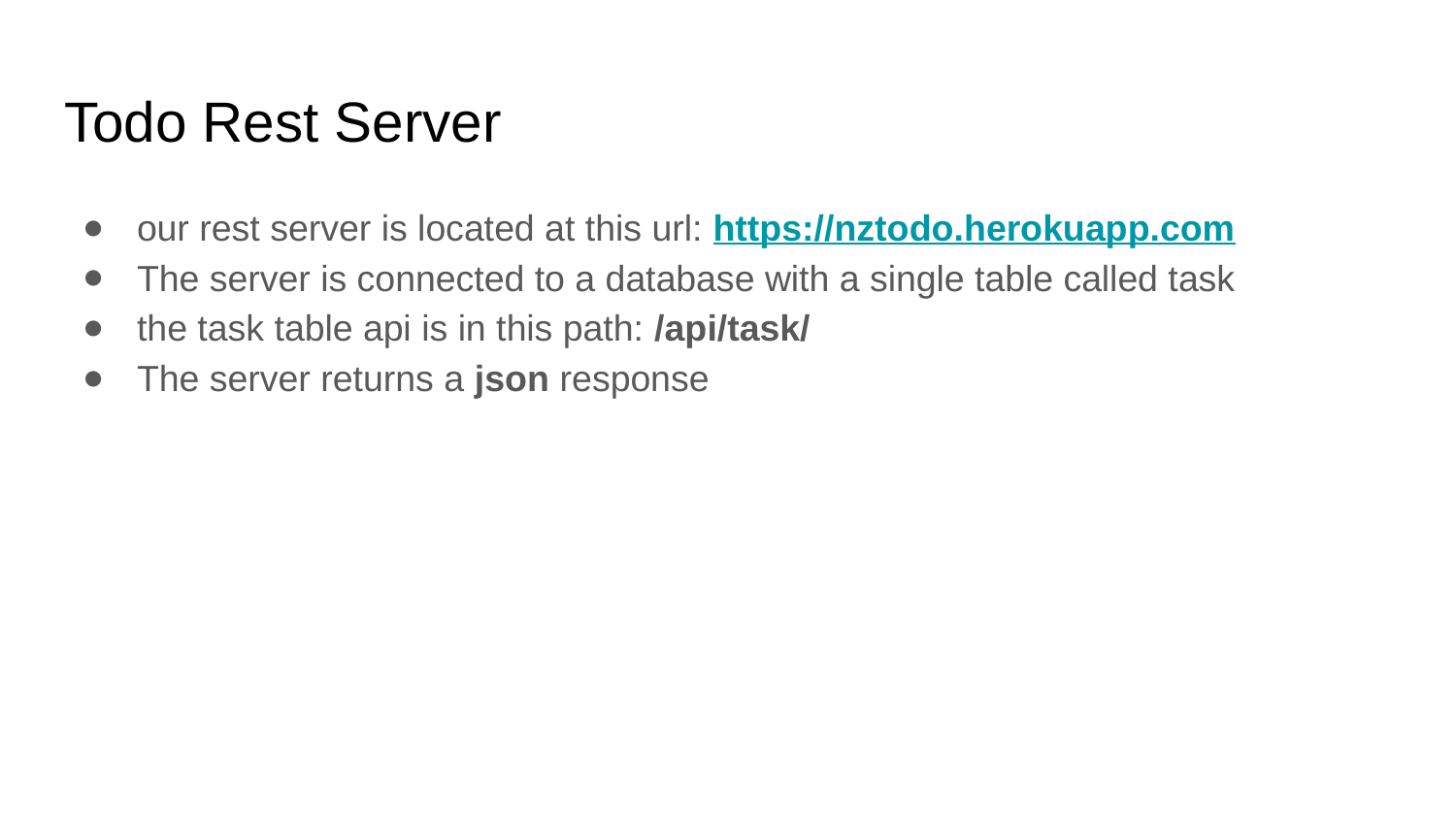

# Todo Rest Server
our rest server is located at this url: https://nztodo.herokuapp.com
The server is connected to a database with a single table called task
the task table api is in this path: /api/task/
The server returns a json response